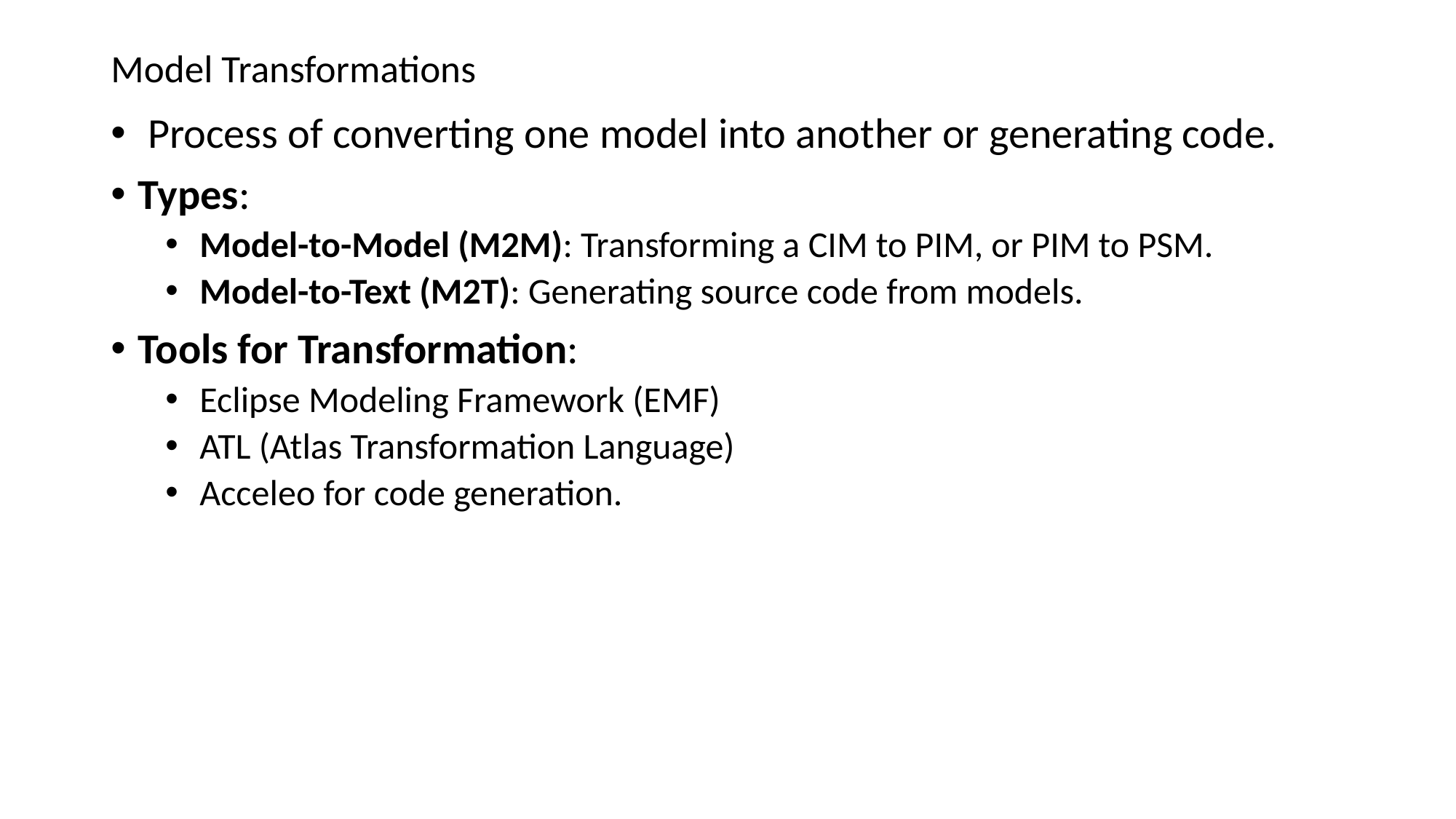

# Model Transformations
 Process of converting one model into another or generating code.
Types:
Model-to-Model (M2M): Transforming a CIM to PIM, or PIM to PSM.
Model-to-Text (M2T): Generating source code from models.
Tools for Transformation:
Eclipse Modeling Framework (EMF)
ATL (Atlas Transformation Language)
Acceleo for code generation.